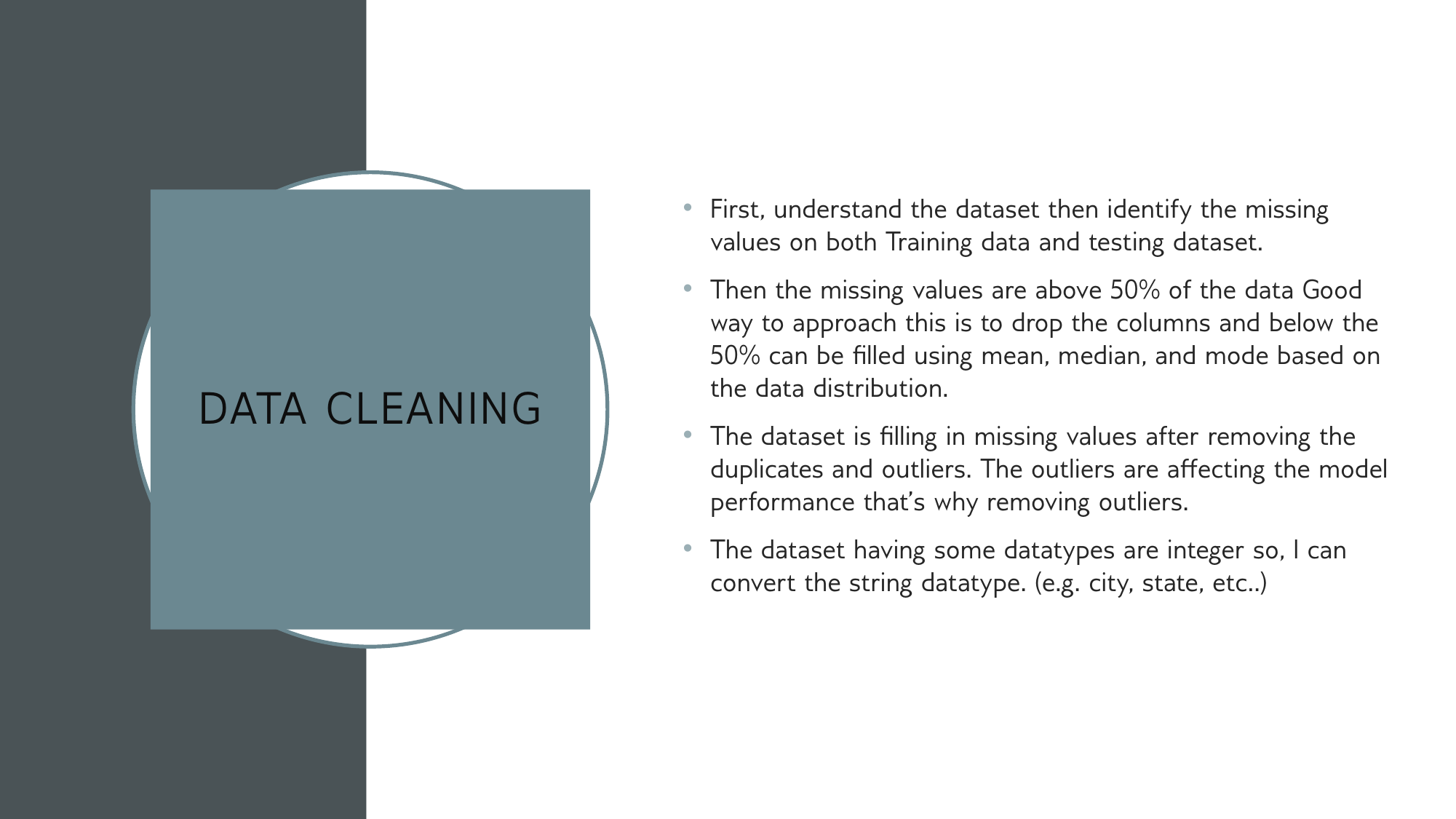

First, understand the dataset then identify the missing values on both Training data and testing dataset.
Then the missing values are above 50% of the data Good way to approach this is to drop the columns and below the 50% can be filled using mean, median, and mode based on the data distribution.
The dataset is filling in missing values after removing the duplicates and outliers. The outliers are affecting the model performance that’s why removing outliers.
The dataset having some datatypes are integer so, I can convert the string datatype. (e.g. city, state, etc..)
# Data cleaning